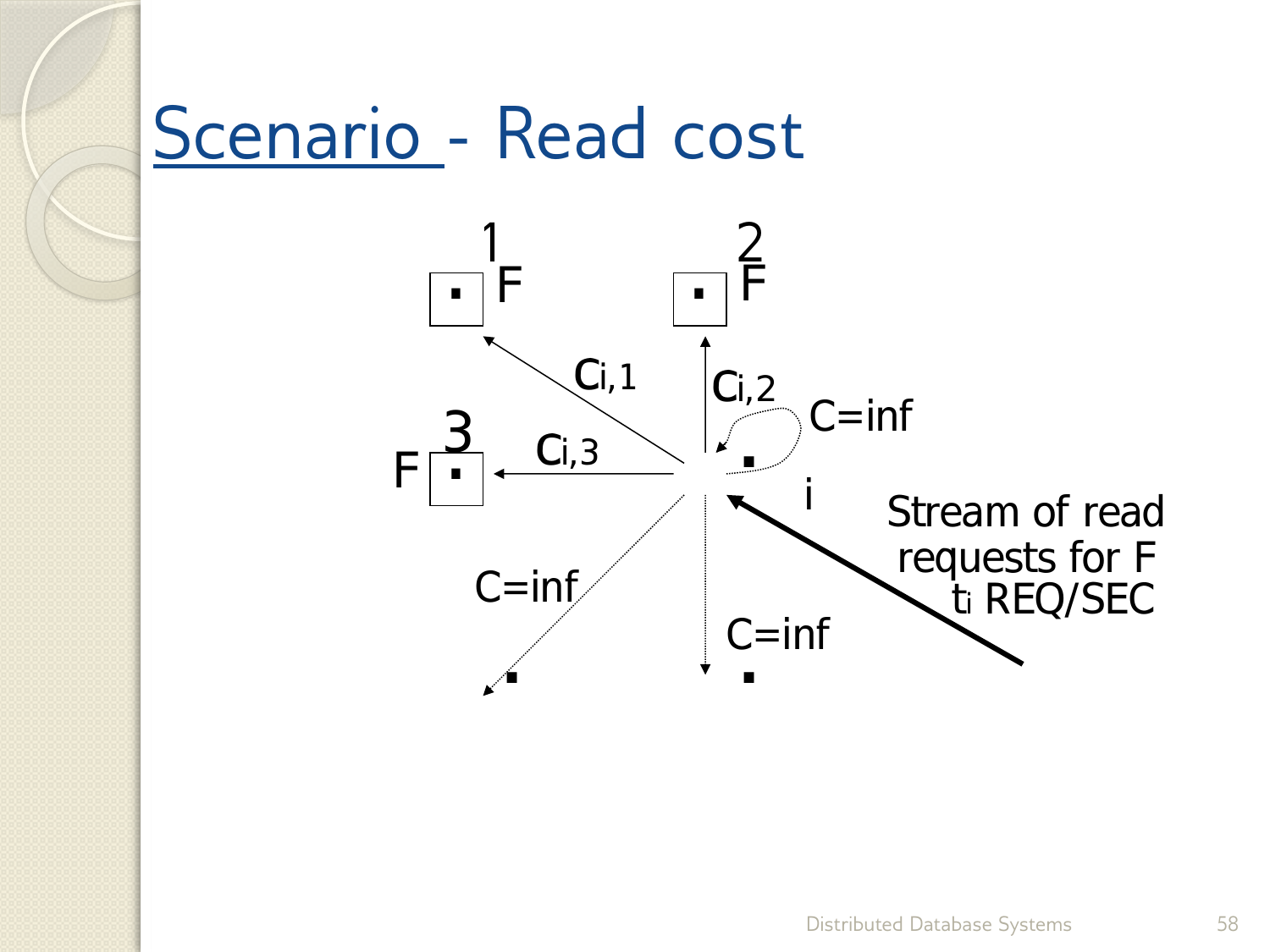

# Scenario - Read cost
			1		2

					.

			 .		.
F
F
.

.

ci,1

ci,2
C=inf
3
ci,3

F

.

i

Stream of read
requests for F
    ti REQ/SEC

C=inf
C=inf
Distributed Database Systems
58